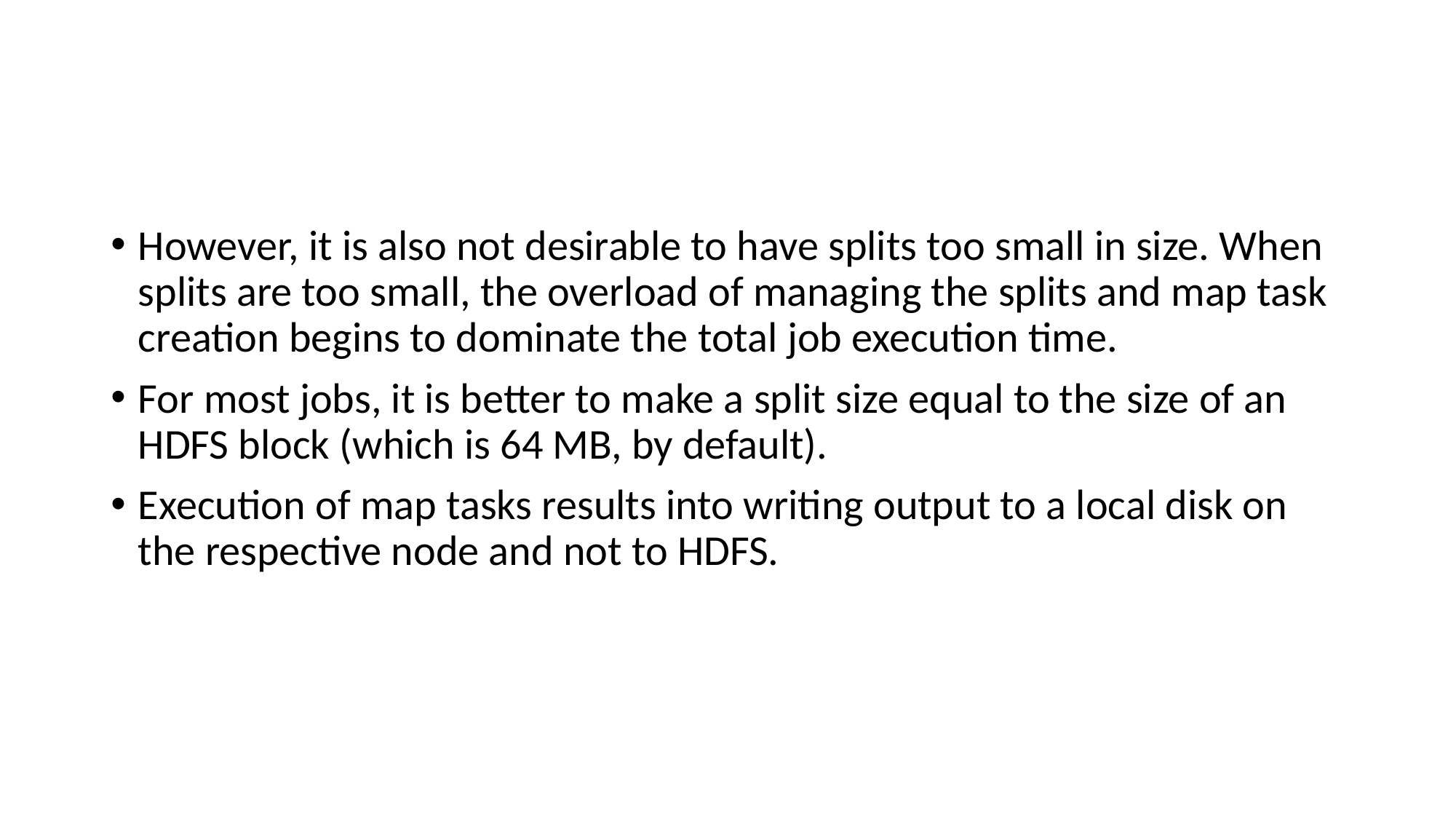

#
However, it is also not desirable to have splits too small in size. When splits are too small, the overload of managing the splits and map task creation begins to dominate the total job execution time.
For most jobs, it is better to make a split size equal to the size of an HDFS block (which is 64 MB, by default).
Execution of map tasks results into writing output to a local disk on the respective node and not to HDFS.